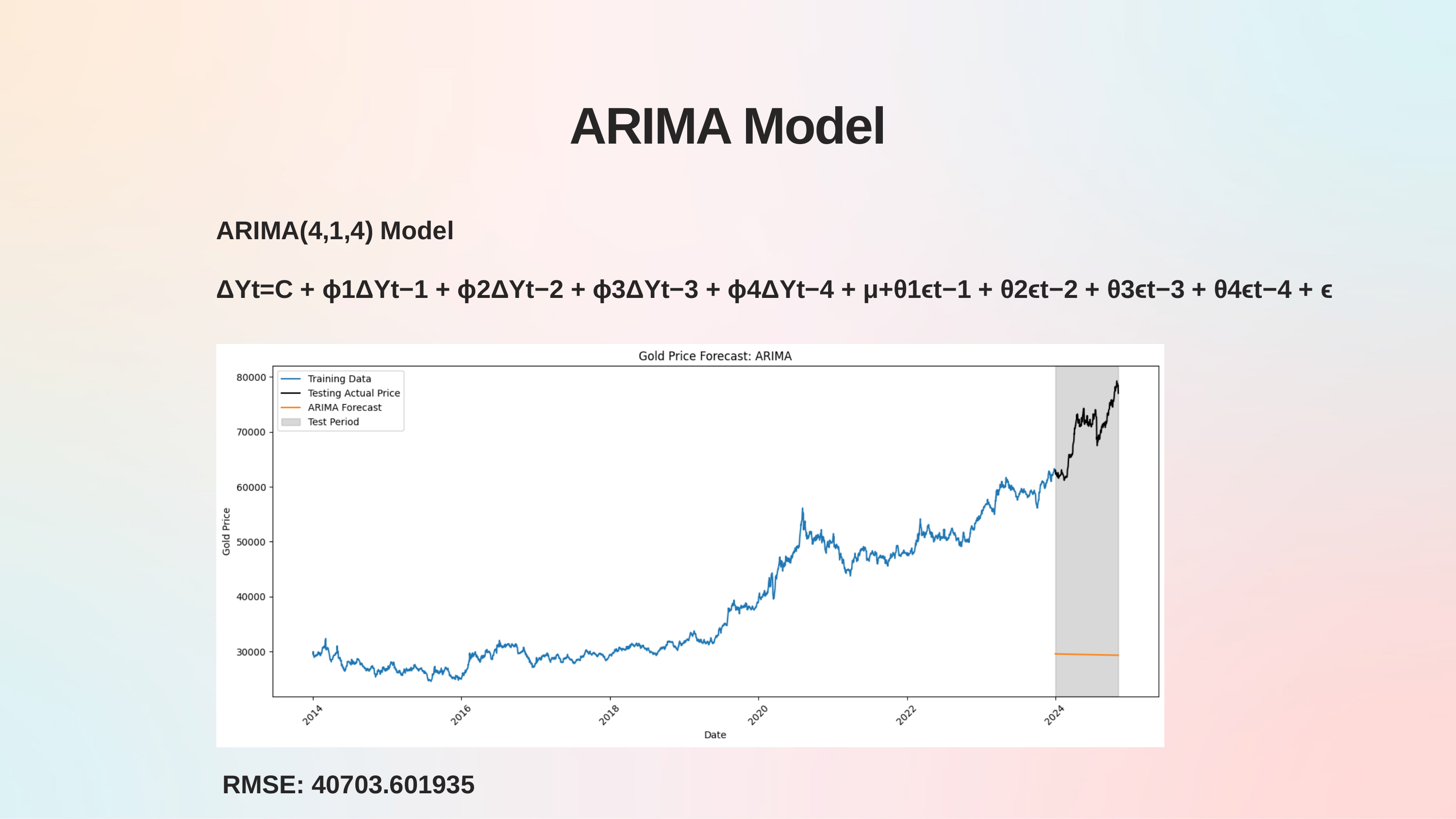

ARIMA Model
ARIMA(4,1,4) Model

ΔYt​=C + ϕ1​ΔYt−1 ​+ ϕ2​ΔYt−2​ + ϕ3​ΔYt−3​ + ϕ4​ΔYt−4​ + μ+θ1​ϵt−1 ​+ θ2​ϵt−2​ + θ3​ϵt−3​ + θ4​ϵt−4​ + ϵ

RMSE: 40703.601935